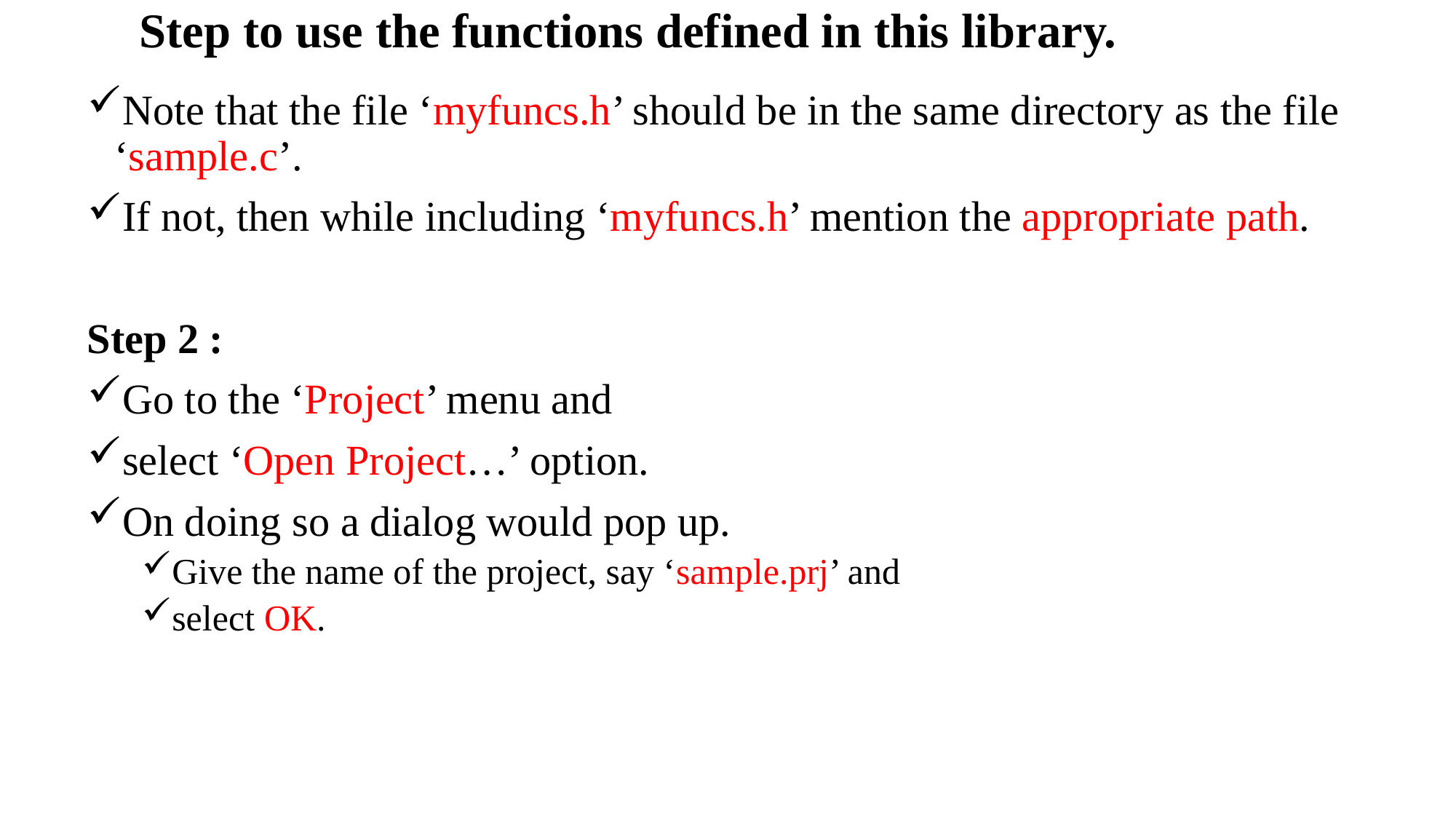

# Step to use the functions defined in this library.
Note that the file ‘myfuncs.h’ should be in the same directory as the file ‘sample.c’.
If not, then while including ‘myfuncs.h’ mention the appropriate path.

Step 2 :
Go to the ‘Project’ menu and
select ‘Open Project…’ option.
On doing so a dialog would pop up.
Give the name of the project, say ‘sample.prj’ and
select OK.